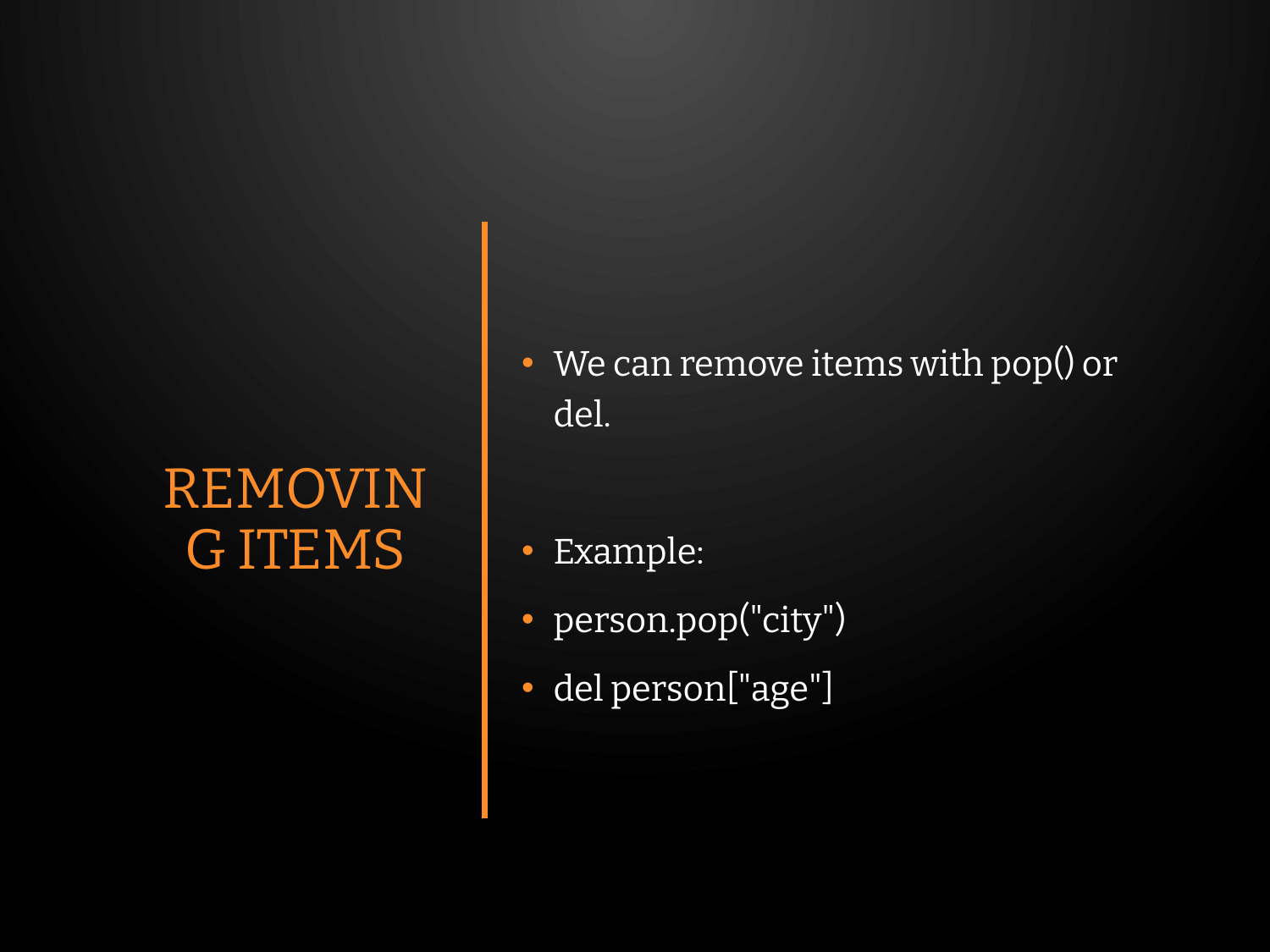

# Removing Items
We can remove items with pop() or del.

Example:
person.pop("city")
del person["age"]